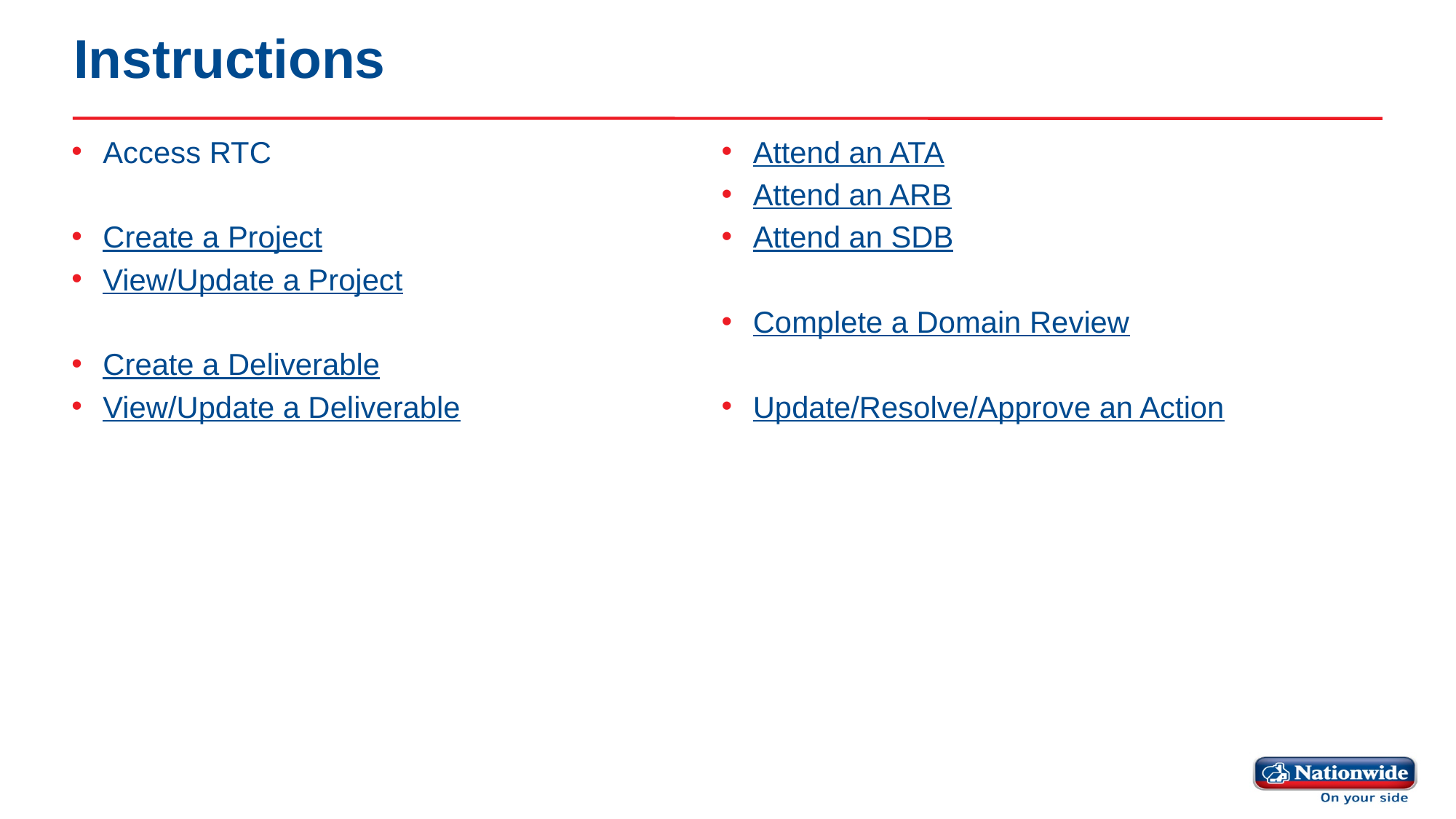

# Instructions
Access RTC

Create a Project
View/Update a Project

Create a Deliverable
View/Update a Deliverable

Attend an ATA
Attend an ARB
Attend an SDB

Complete a Domain Review

Update/Resolve/Approve an Action